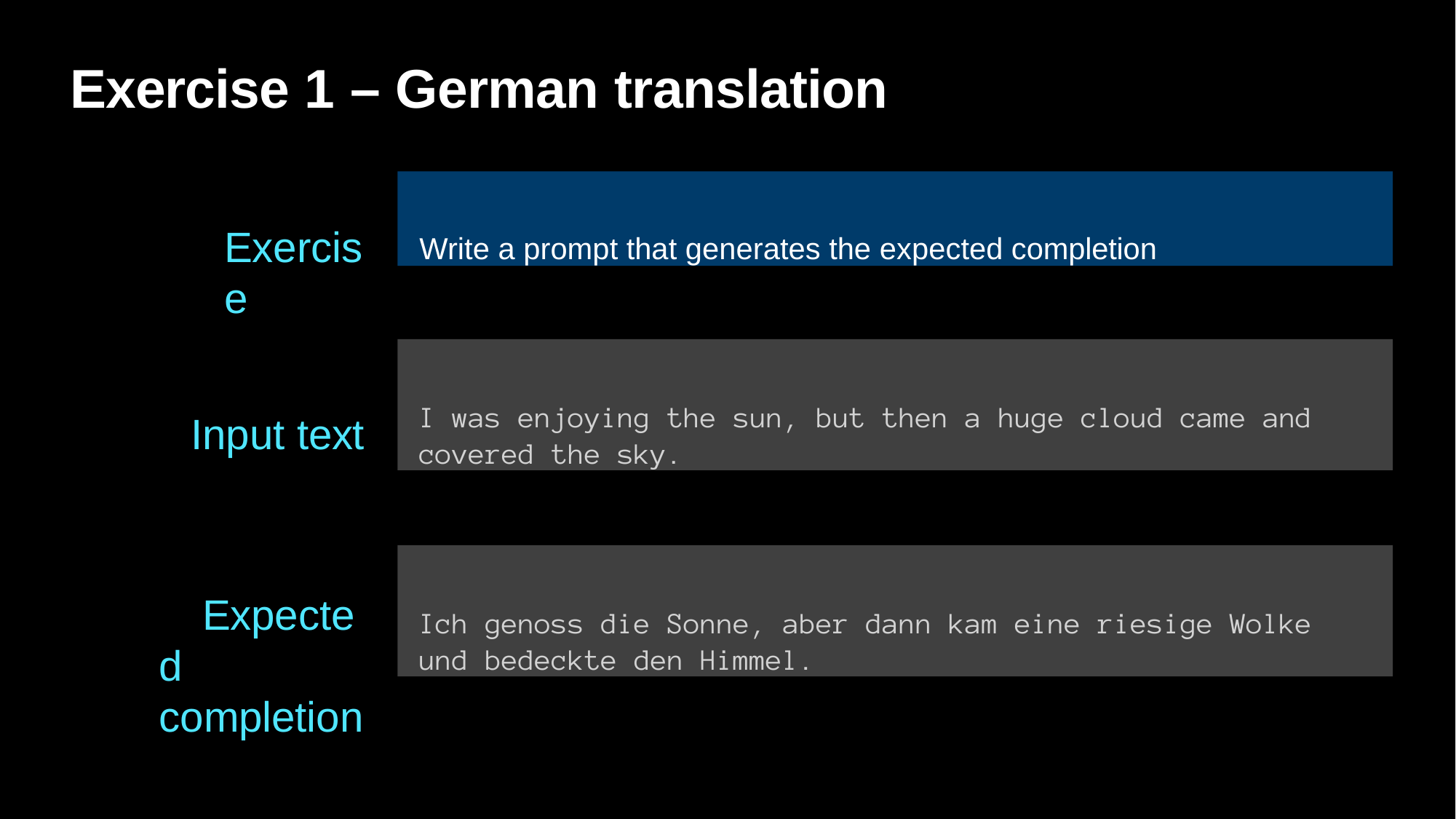

# Exercise 1 – German translation

Write a prompt that generates the expected completion
Exercise

I was enjoying the sun, but then a huge cloud came and covered the sky.
Input text

Ich genoss die Sonne, aber dann kam eine riesige Wolke
und bedeckte den Himmel.
Expected completion